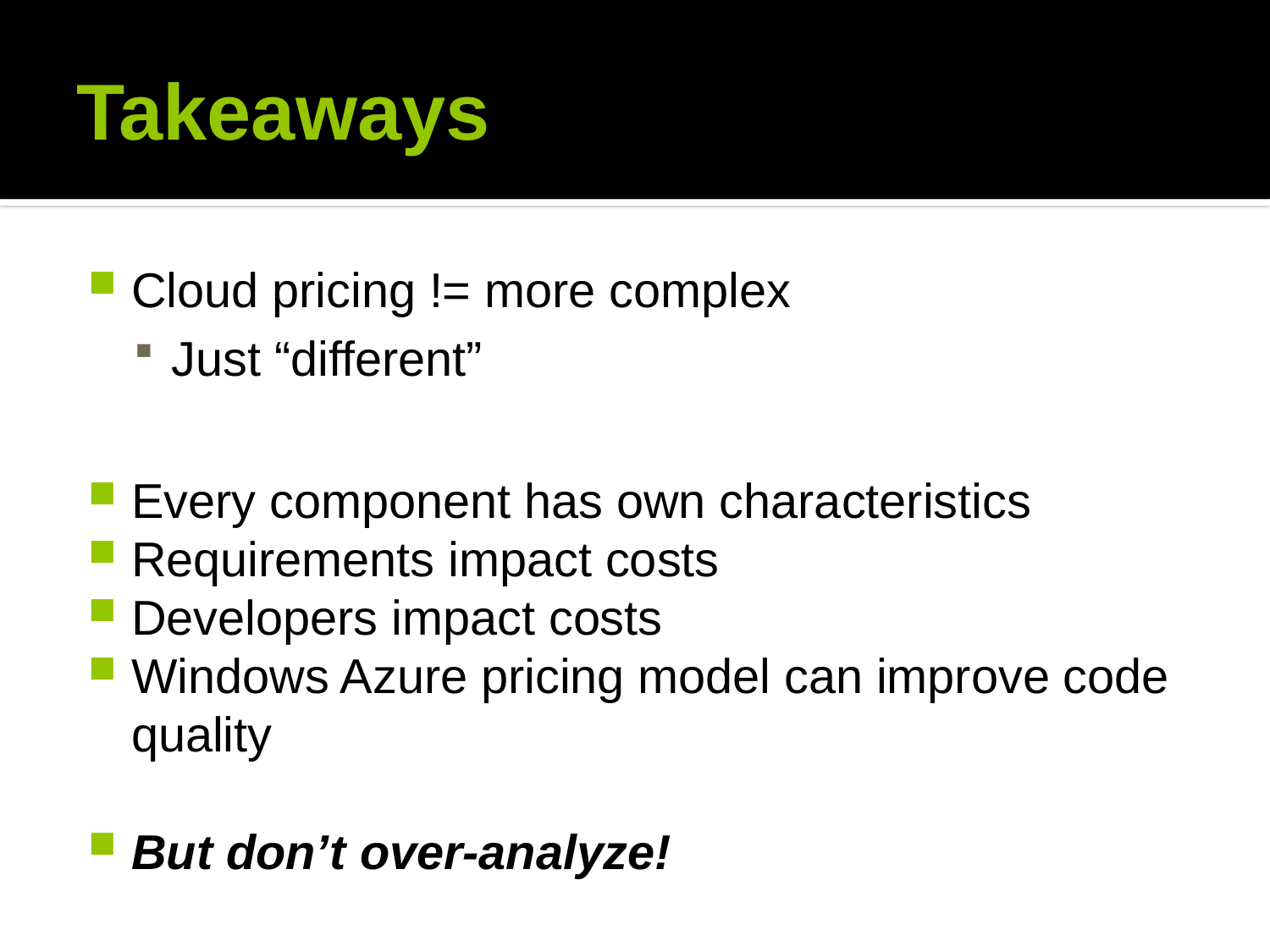

# Takeaways
Cloud pricing != more complex
Just “different”

Every component has own characteristics
Requirements impact costs
Developers impact costs
Windows Azure pricing model can improve code quality

But don’t over-analyze!